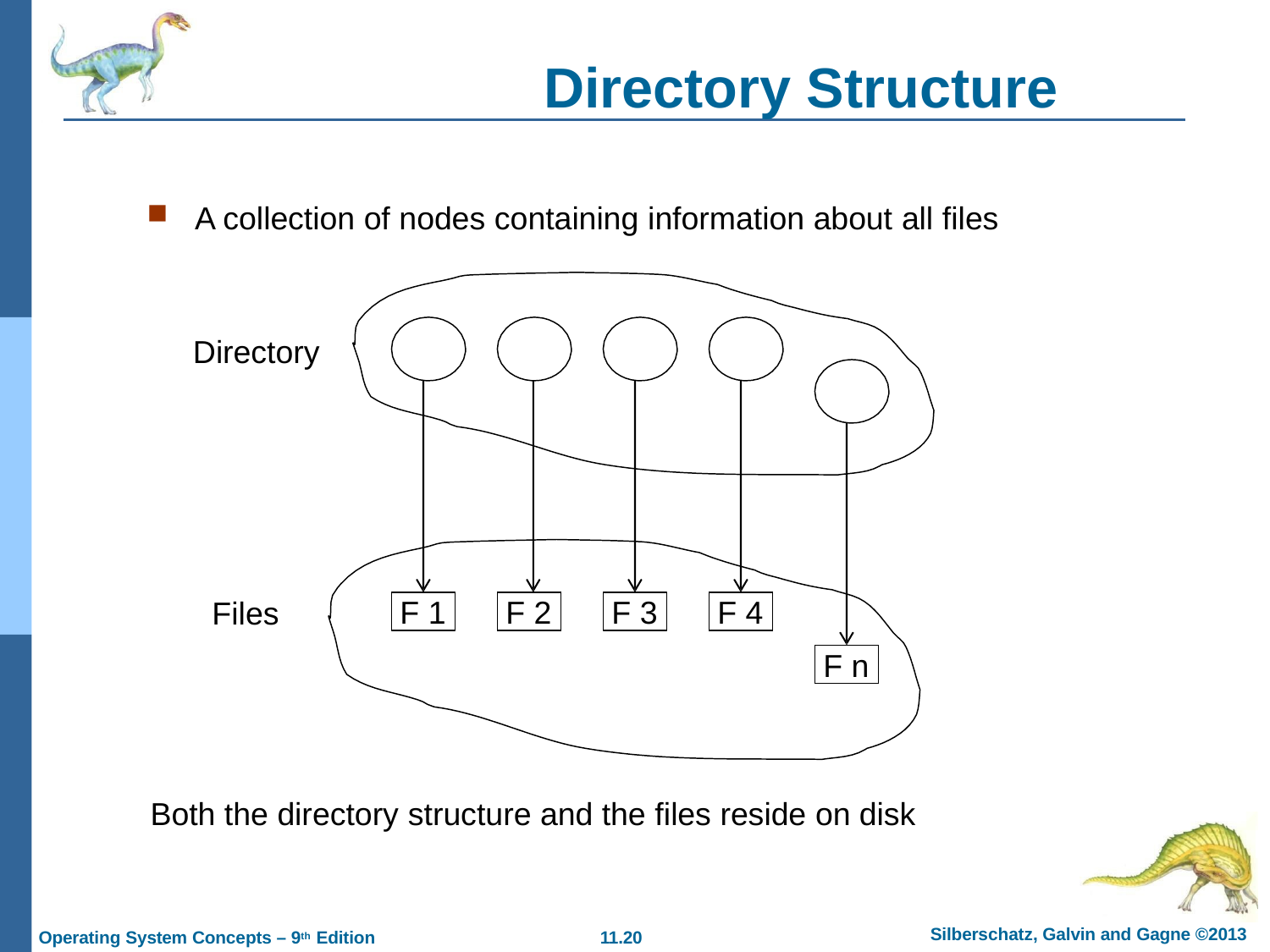

# Directory Structure
A collection of nodes containing information about all files

Directory

F 1
F 2
F 3
F 4
Files
F n
Both the directory structure and the files reside on disk
Silberschatz, Galvin and Gagne ©2013
11.20
Operating System Concepts – 9th  Edition